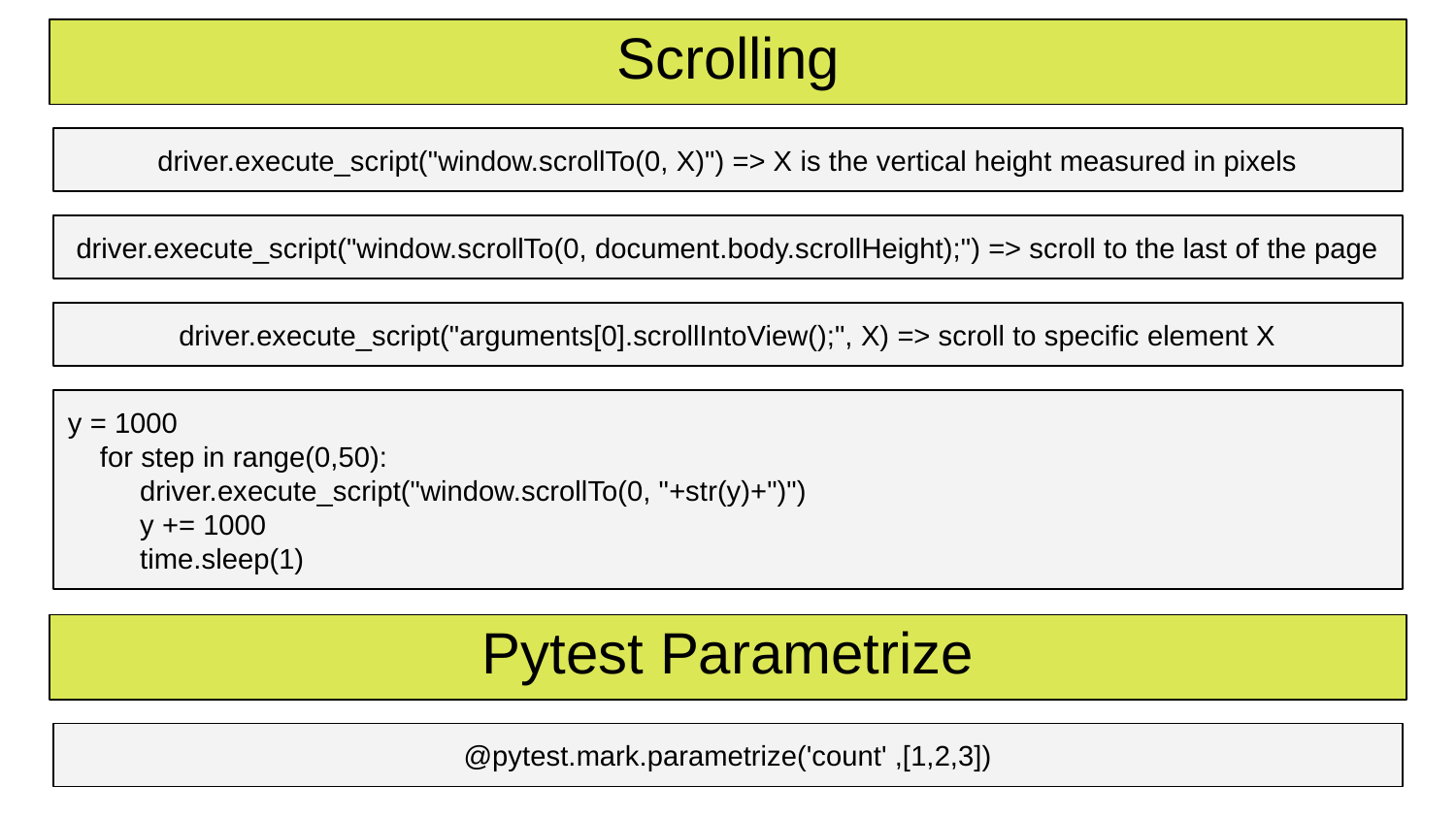

Scrolling
driver.execute_script("window.scrollTo(0, X)") => X is the vertical height measured in pixels
driver.execute_script("window.scrollTo(0, document.body.scrollHeight);") => scroll to the last of the page
driver.execute_script("arguments[0].scrollIntoView();", X) => scroll to specific element X
y = 1000
    for step in range(0,50):
         driver.execute_script("window.scrollTo(0, "+str(y)+")")
         y += 1000
         time.sleep(1)
Pytest Parametrize
@pytest.mark.parametrize('count' ,[1,2,3])